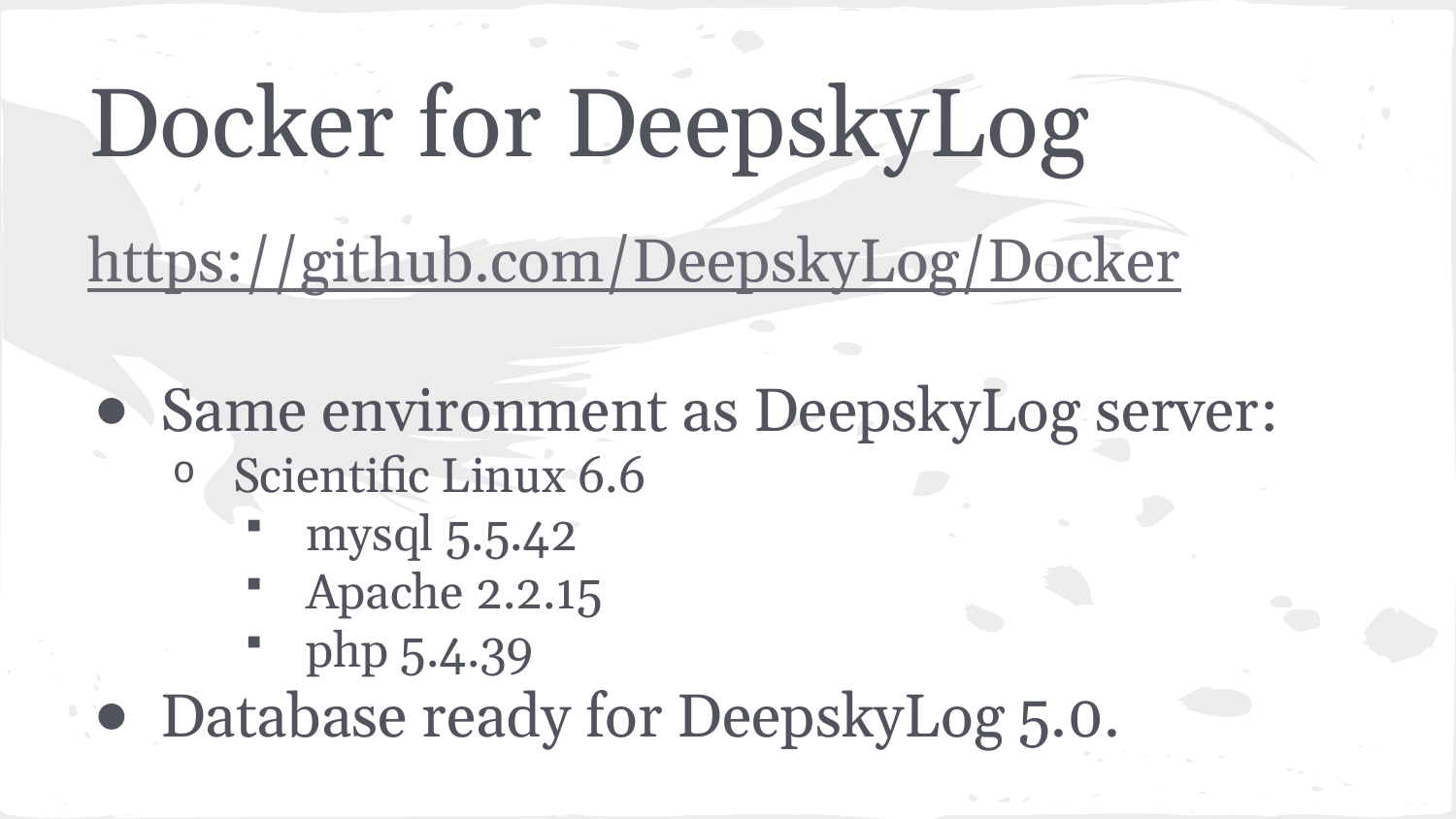

# Docker for DeepskyLog
https://github.com/DeepskyLog/Docker

Same environment as DeepskyLog server:
Scientific Linux 6.6
mysql 5.5.42
Apache 2.2.15
php 5.4.39
Database ready for DeepskyLog 5.0.